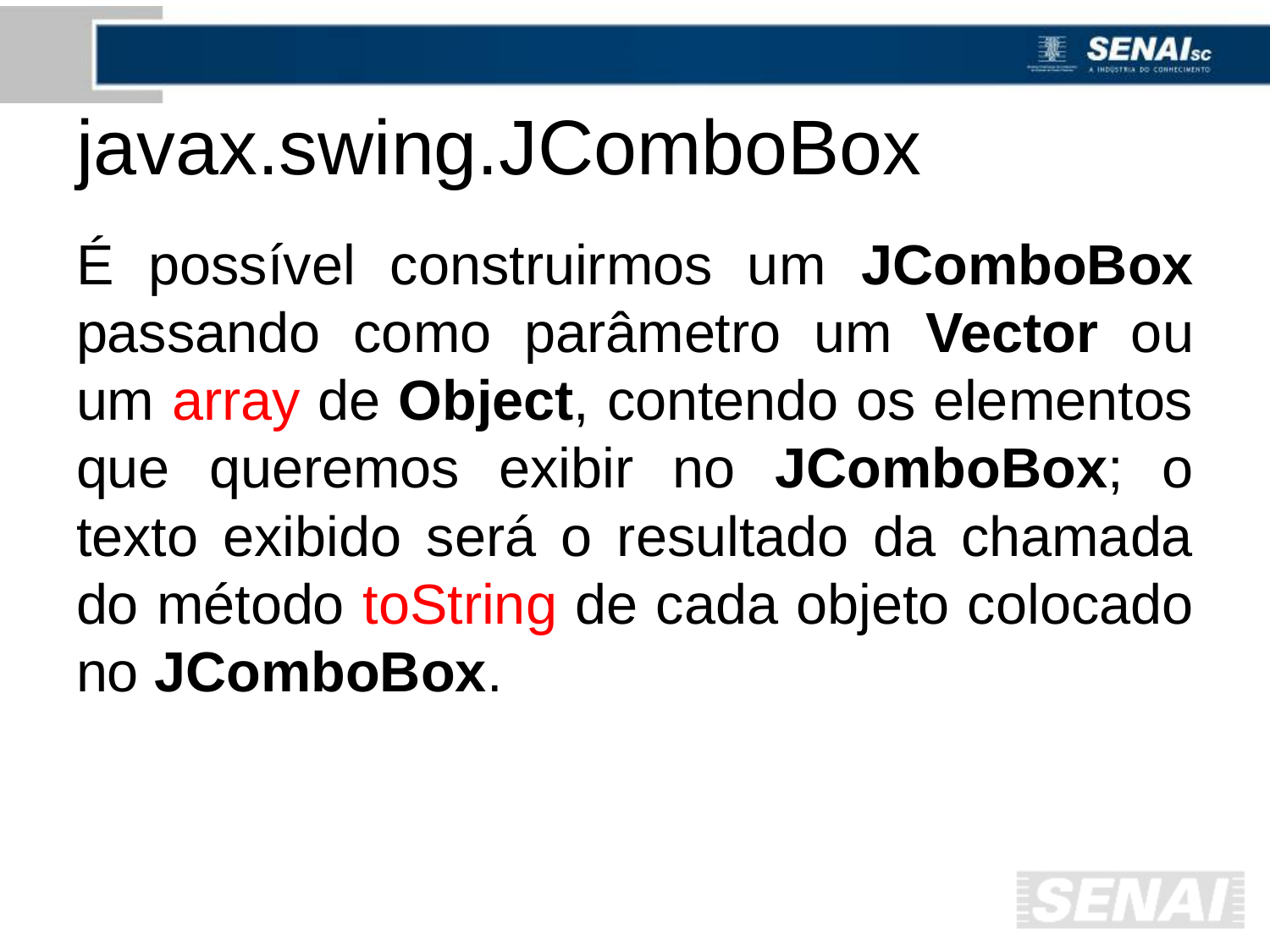

# javax.swing.JComboBox
É possível construirmos um JComboBox passando como parâmetro um Vector ou um array de Object, contendo os elementos que queremos exibir no JComboBox; o texto exibido será o resultado da chamada do método toString de cada objeto colocado no JComboBox.